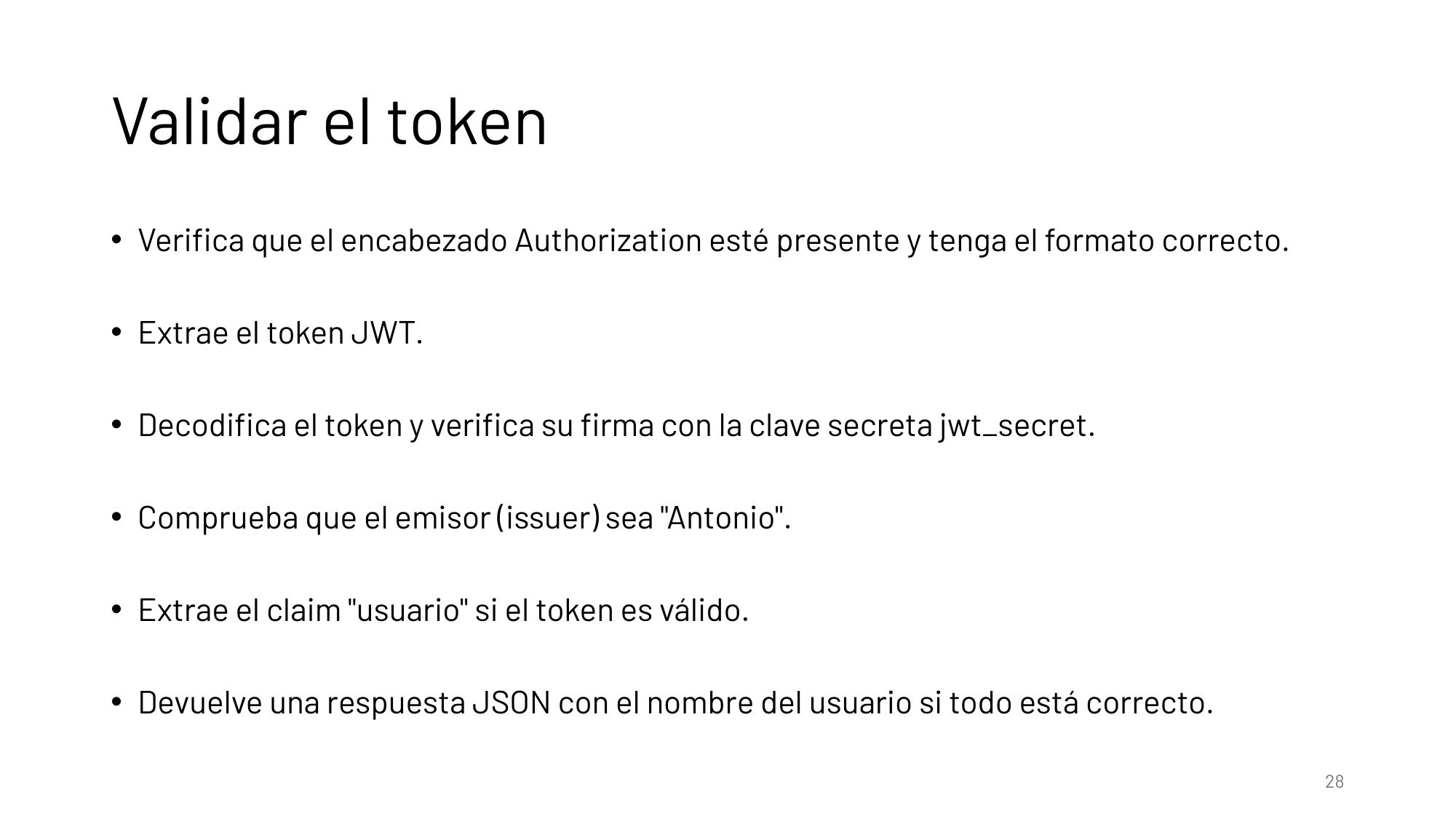

# Validar el token
Verifica que el encabezado Authorization esté presente y tenga el formato correcto.

Extrae el token JWT.

Decodifica el token y verifica su firma con la clave secreta jwt_secret.

Comprueba que el emisor (issuer) sea "Antonio".

Extrae el claim "usuario" si el token es válido.

Devuelve una respuesta JSON con el nombre del usuario si todo está correcto.
28